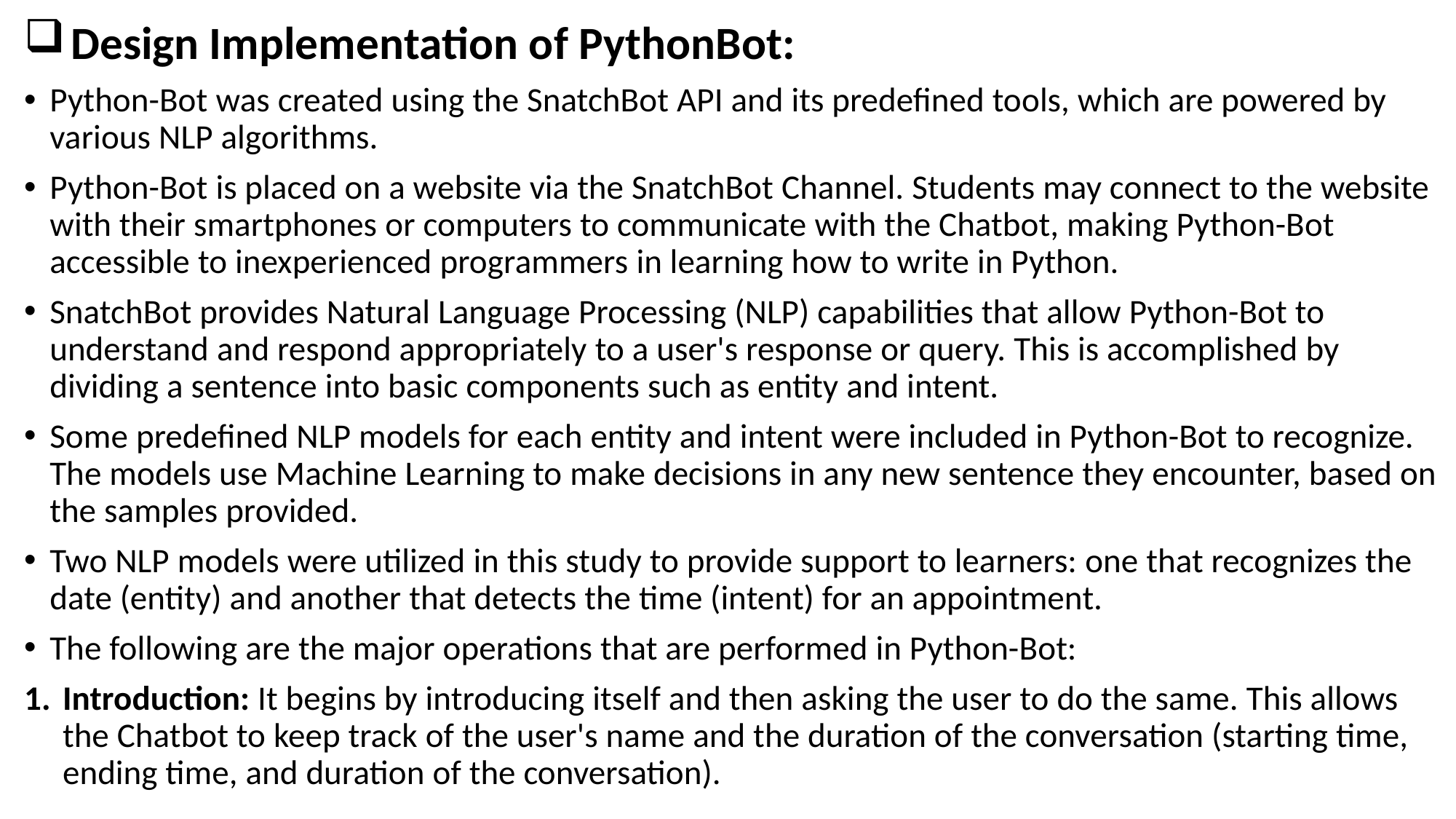

Design Implementation of PythonBot:
Python-Bot was created using the SnatchBot API and its predefined tools, which are powered by various NLP algorithms.
Python-Bot is placed on a website via the SnatchBot Channel. Students may connect to the website with their smartphones or computers to communicate with the Chatbot, making Python-Bot accessible to inexperienced programmers in learning how to write in Python.
SnatchBot provides Natural Language Processing (NLP) capabilities that allow Python-Bot to understand and respond appropriately to a user's response or query. This is accomplished by dividing a sentence into basic components such as entity and intent.
Some predefined NLP models for each entity and intent were included in Python-Bot to recognize. The models use Machine Learning to make decisions in any new sentence they encounter, based on the samples provided.
Two NLP models were utilized in this study to provide support to learners: one that recognizes the date (entity) and another that detects the time (intent) for an appointment.
The following are the major operations that are performed in Python-Bot:
Introduction: It begins by introducing itself and then asking the user to do the same. This allows the Chatbot to keep track of the user's name and the duration of the conversation (starting time, ending time, and duration of the conversation).